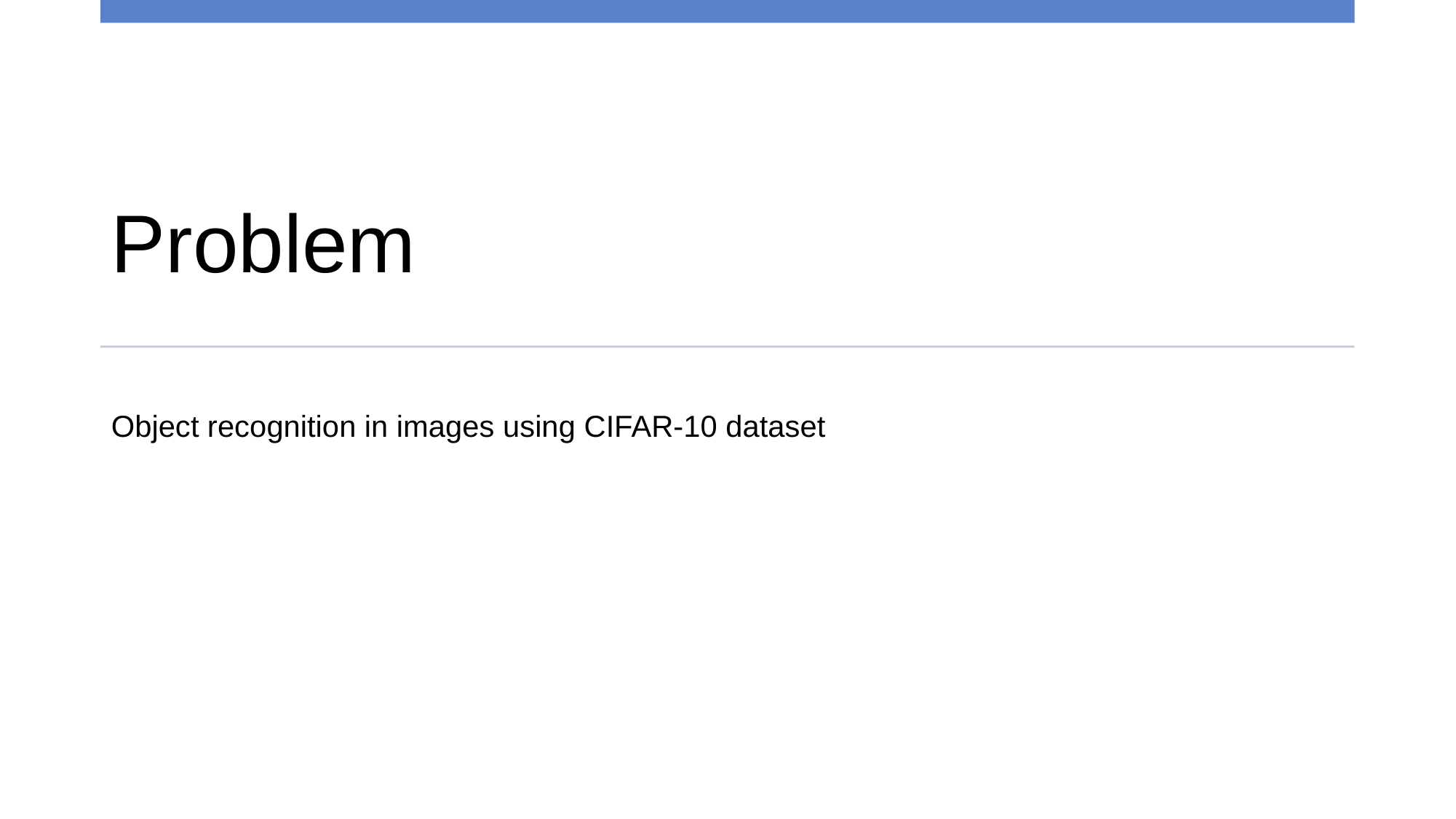

# Problem

Object recognition in images using CIFAR-10 dataset